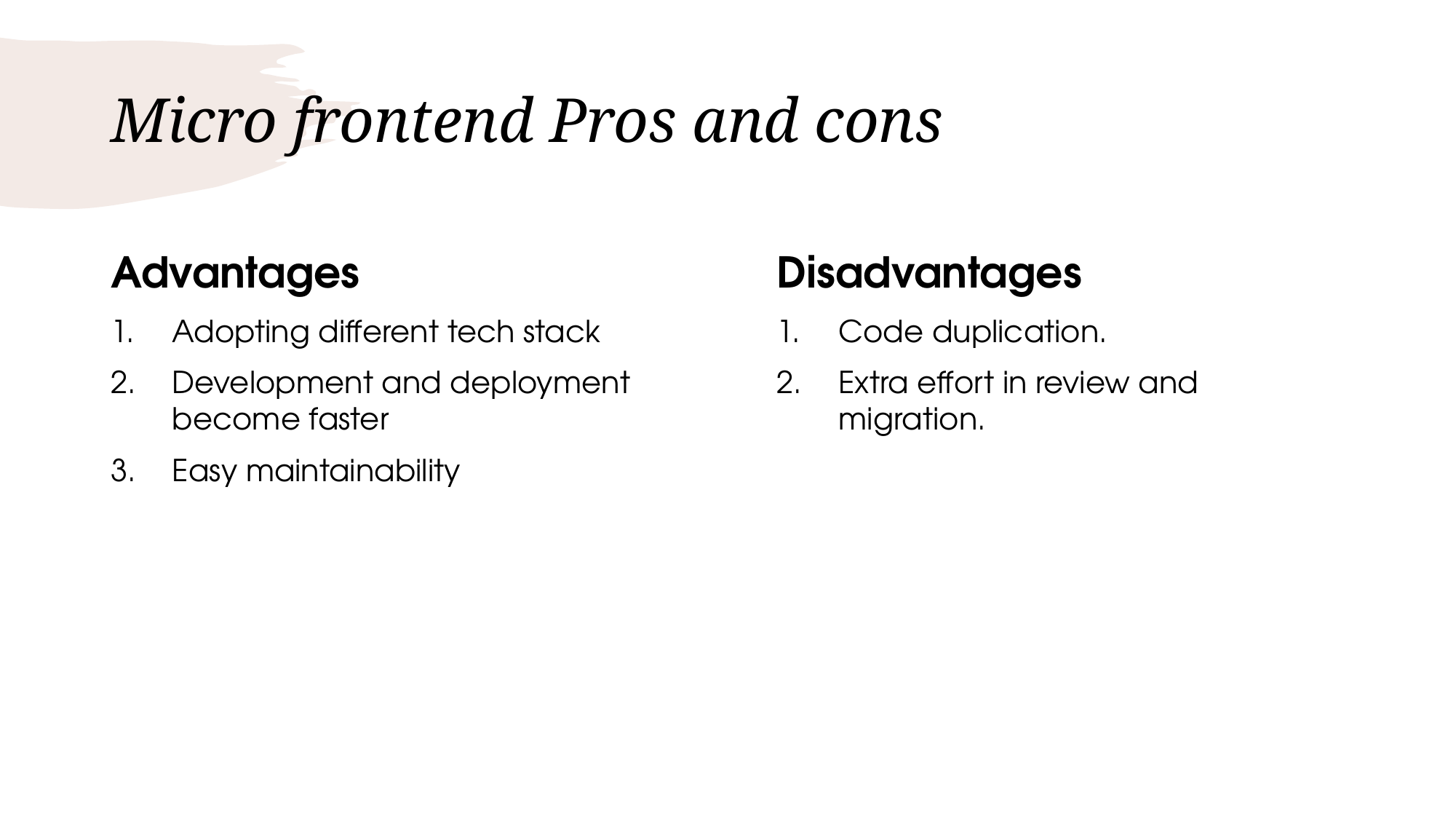

# Micro frontend Pros and cons
Advantages
Adopting different tech stack
Development and deployment become faster
Easy maintainability

Disadvantages
Code duplication.
Extra effort in review and migration.